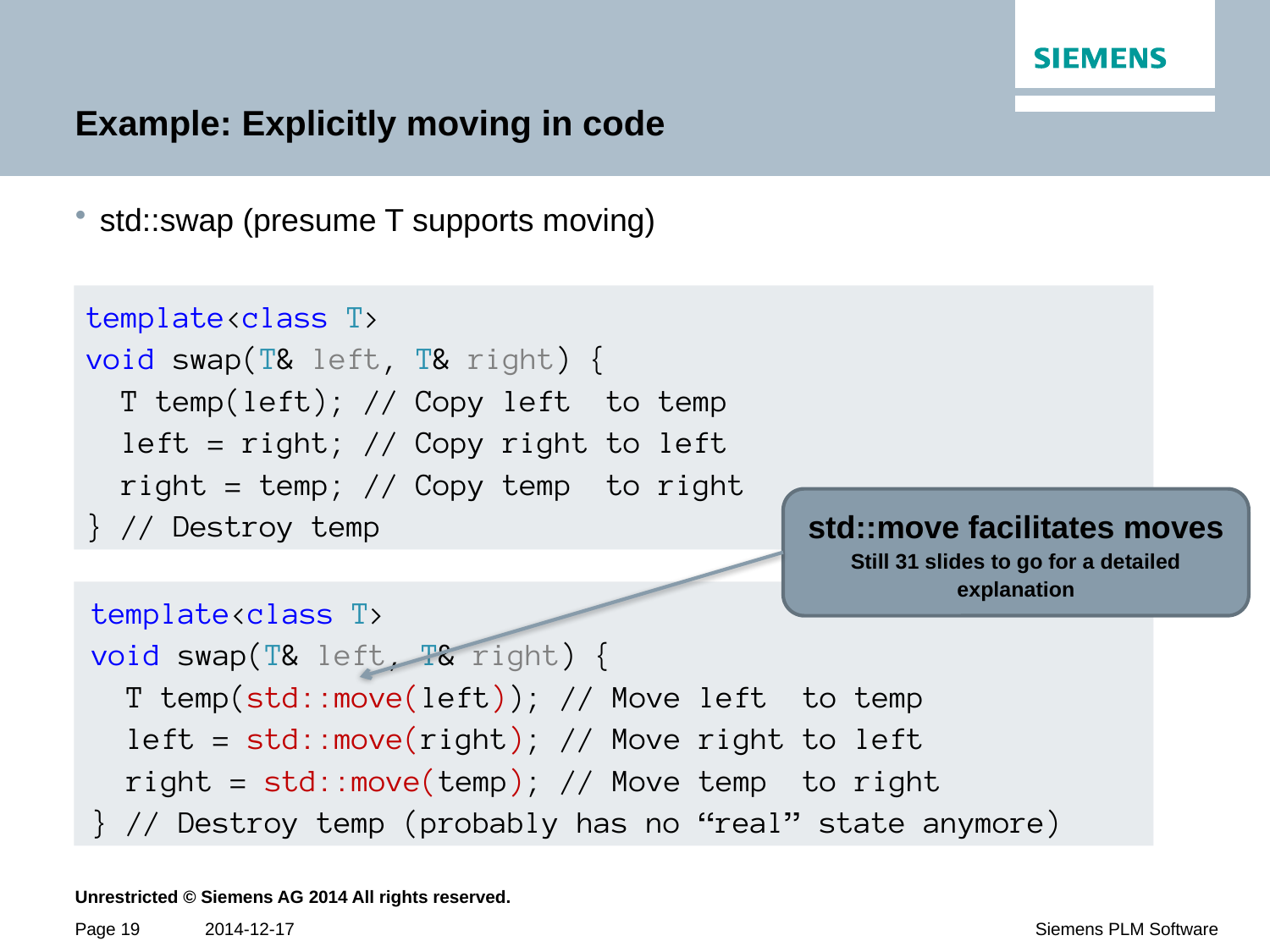

# Example: Explicitly moving in code
std::swap (presume T supports moving)
template<class T>
void swap(T& left, T& right) {
  T temp(left); // Copy left  to temp
  left = right; // Copy right to left
  right = temp; // Copy temp  to right
} // Destroy temp
std::move facilitates moves
Still 31 slides to go for a detailed explanation
template<class T>
void swap(T& left, T& right) {
  T temp(std::move(left)); // Move left  to temp
  left = std::move(right); // Move right to left
  right = std::move(temp); // Move temp  to right
} // Destroy temp (probably has no “real” state anymore)